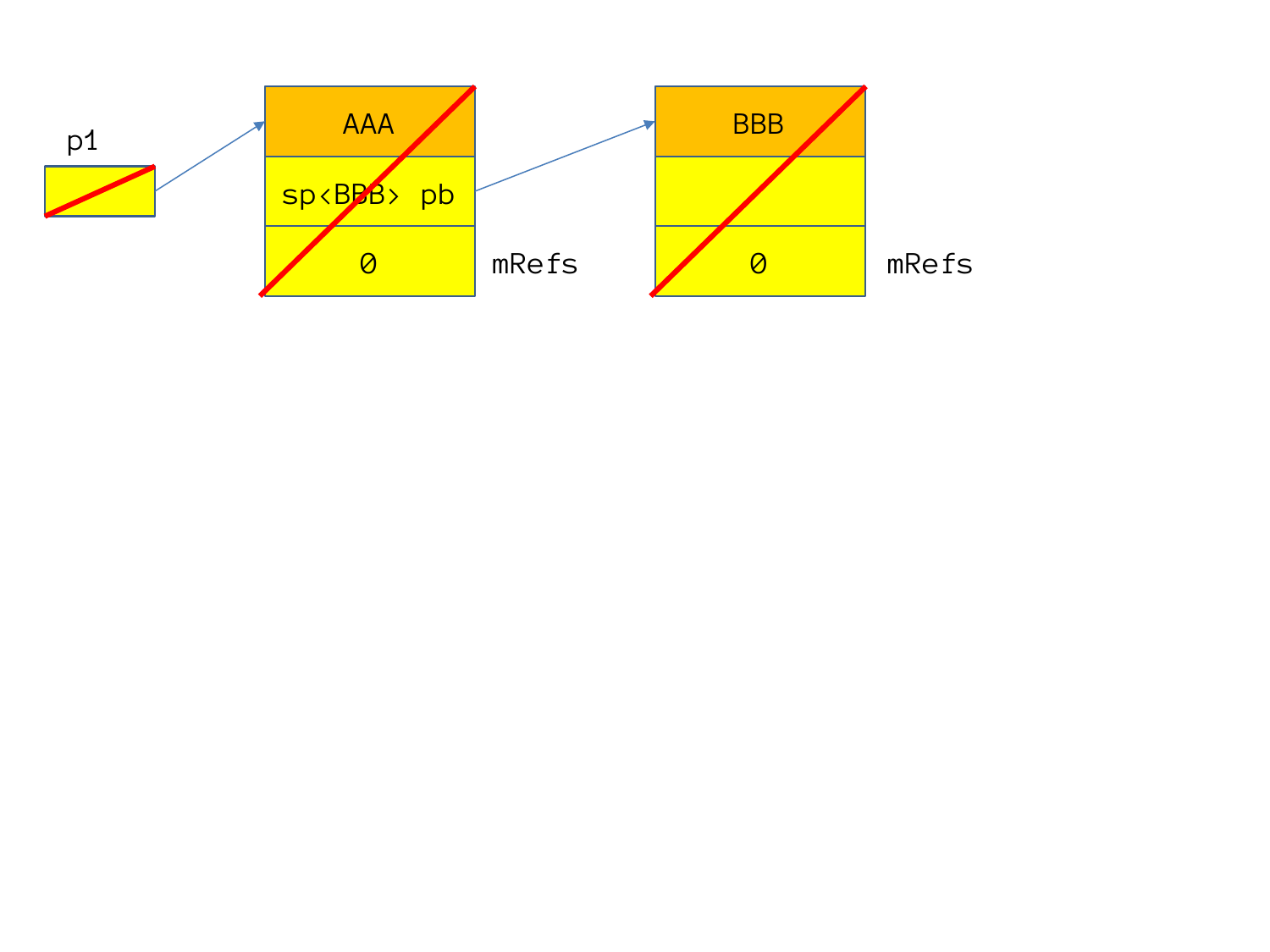

AAA
BBB
p1
sp<BBB> pb

0
0
mRefs
mRefs